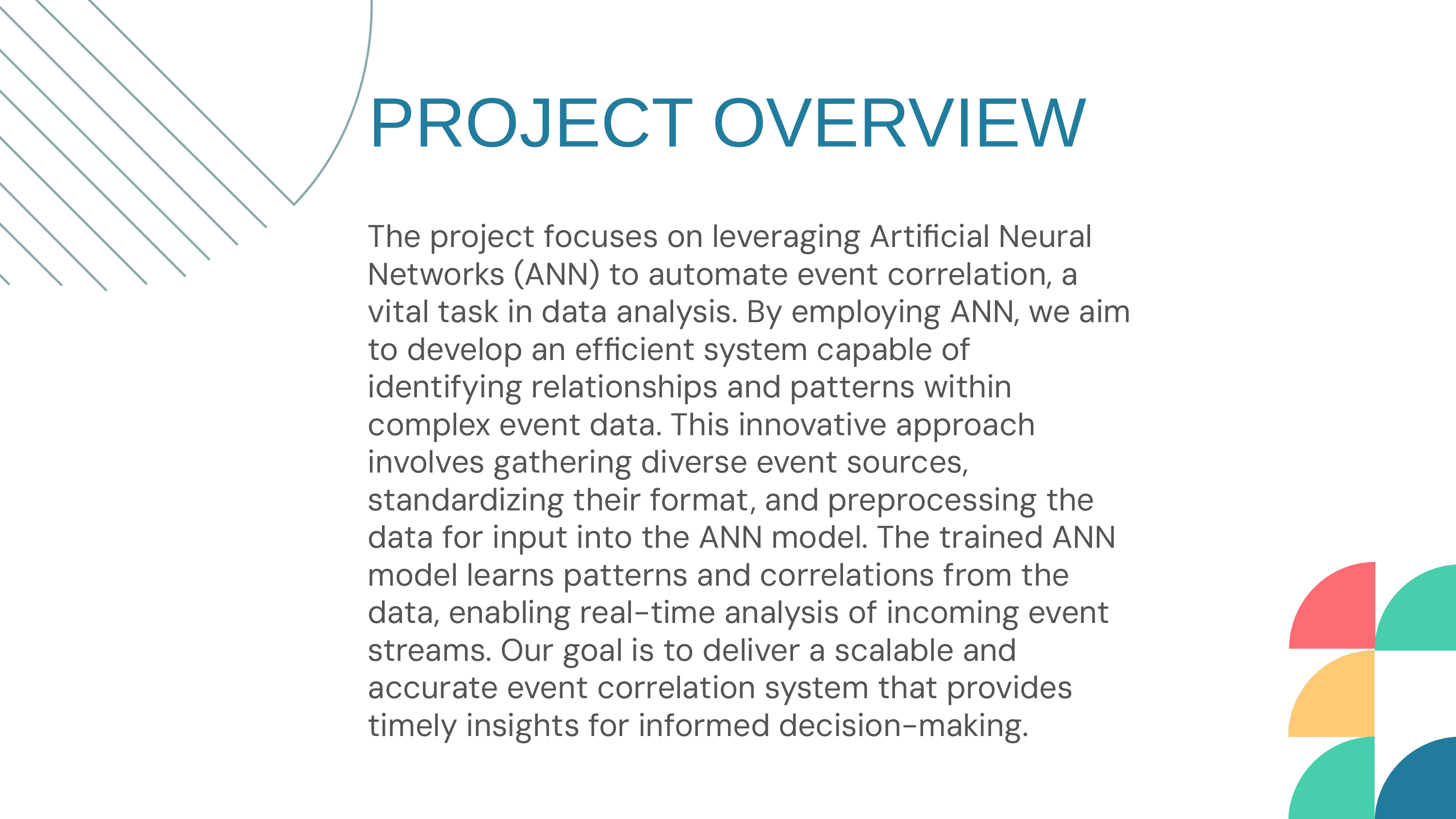

PROJECT OVERVIEW
The project focuses on leveraging Artificial Neural Networks (ANN) to automate event correlation, a vital task in data analysis. By employing ANN, we aim to develop an efficient system capable of identifying relationships and patterns within complex event data. This innovative approach involves gathering diverse event sources, standardizing their format, and preprocessing the data for input into the ANN model. The trained ANN model learns patterns and correlations from the data, enabling real-time analysis of incoming event streams. Our goal is to deliver a scalable and accurate event correlation system that provides timely insights for informed decision-making.